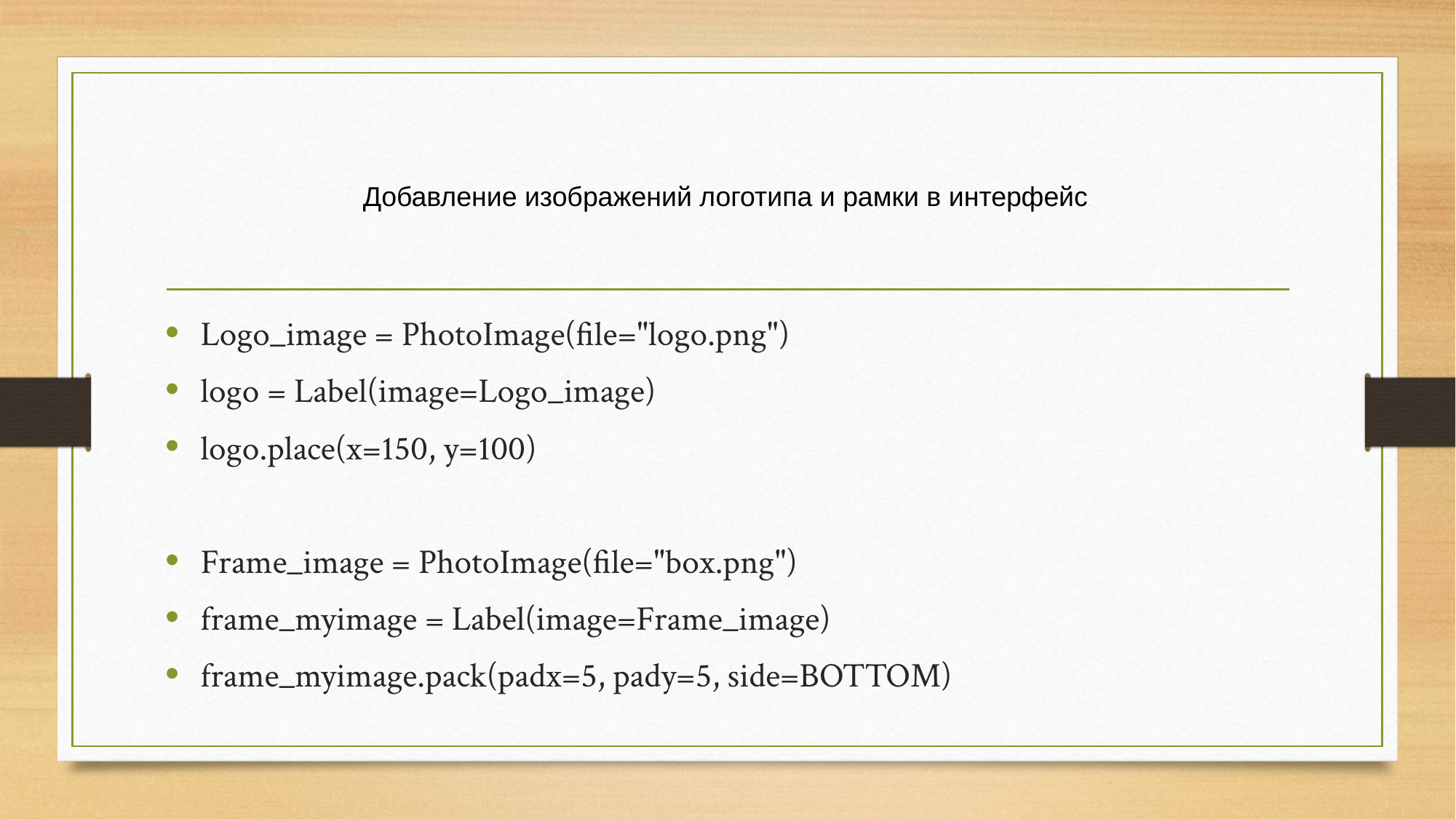

# Добавление изображений логотипа и рамки в интерфейс.
Logo_image = PhotoImage(file="logo.png")
logo = Label(image=Logo_image)
logo.place(x=150, y=100)

Frame_image = PhotoImage(file="box.png")
frame_myimage = Label(image=Frame_image)
frame_myimage.pack(padx=5, pady=5, side=BOTTOM)